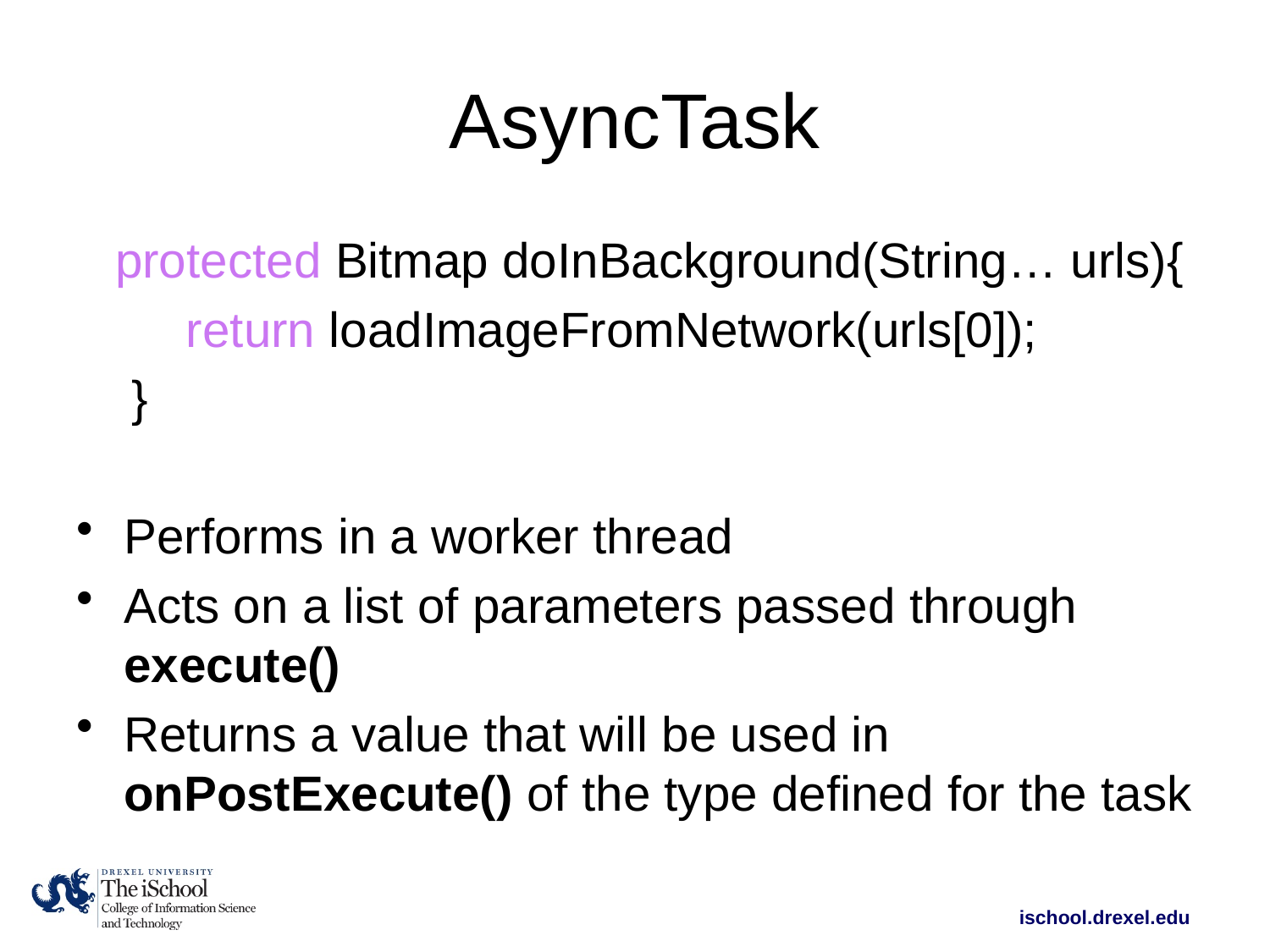

# AsyncTask
    protected Bitmap doInBackground(String… urls){
        return loadImageFromNetwork(urls[0]);
    }

Performs in a worker thread
Acts on a list of parameters passed through execute()
Returns a value that will be used in onPostExecute() of the type defined for the task